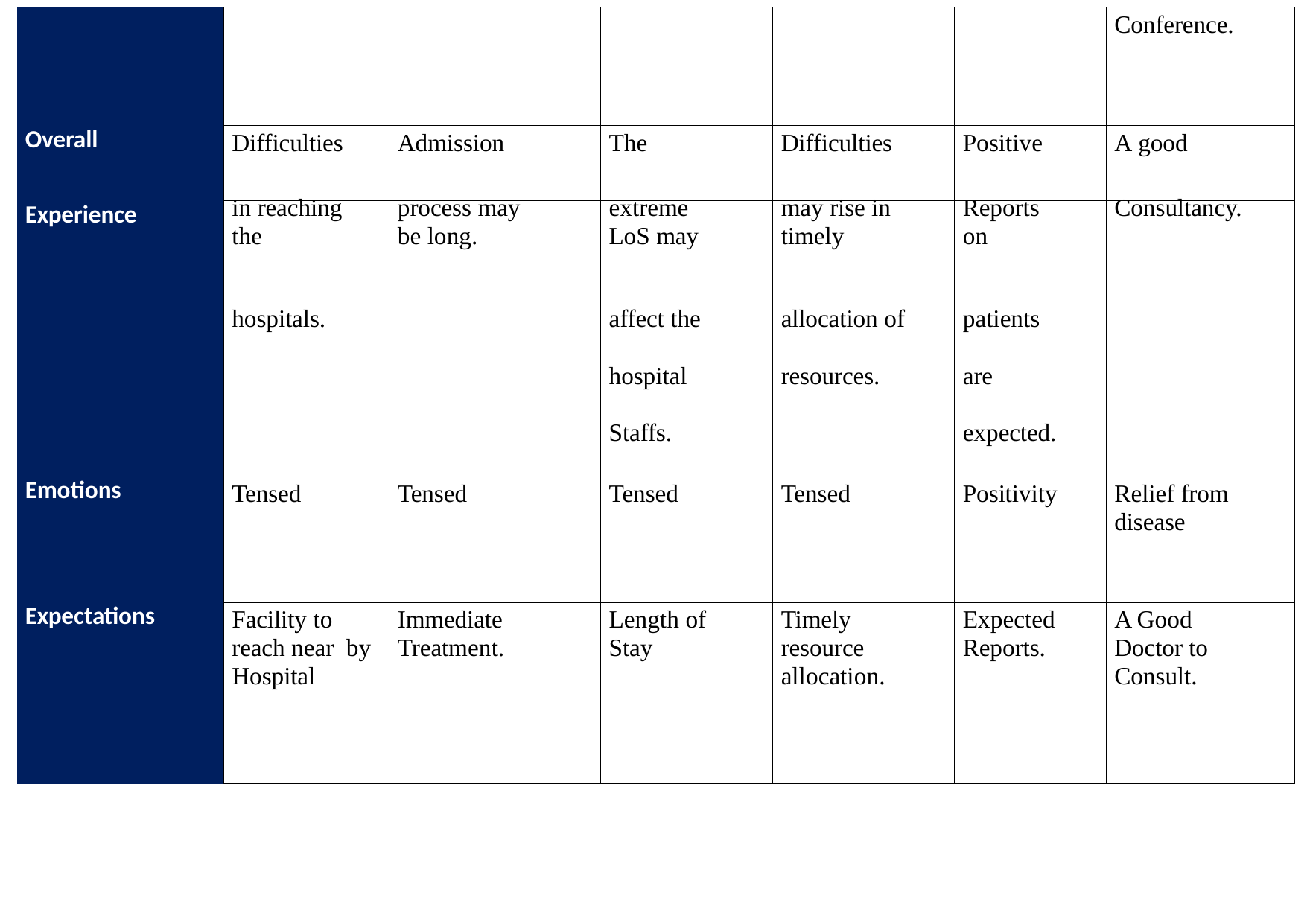

|  |  |  |  |  |  | Conference. |
| --- | --- | --- | --- | --- | --- | --- |
| Overall | Difficulties | Admission | The | Difficulties | Positive | A good |
| Experience | in reaching the | process may be long. | extreme LoS may | may rise in timely | Reports on | Consultancy. |
|  | hospitals. |  | affect the | allocation of | patients |  |
|  |  |  | hospital | resources. | are |  |
|  |  |  | Staffs. |  | expected. |  |
| Emotions | Tensed | Tensed | Tensed | Tensed | Positivity | Relief from disease |
| Expectations | Facility to reach near by Hospital | Immediate Treatment. | Length of Stay | Timely resource allocation. | Expected Reports. | A Good Doctor to Consult. |